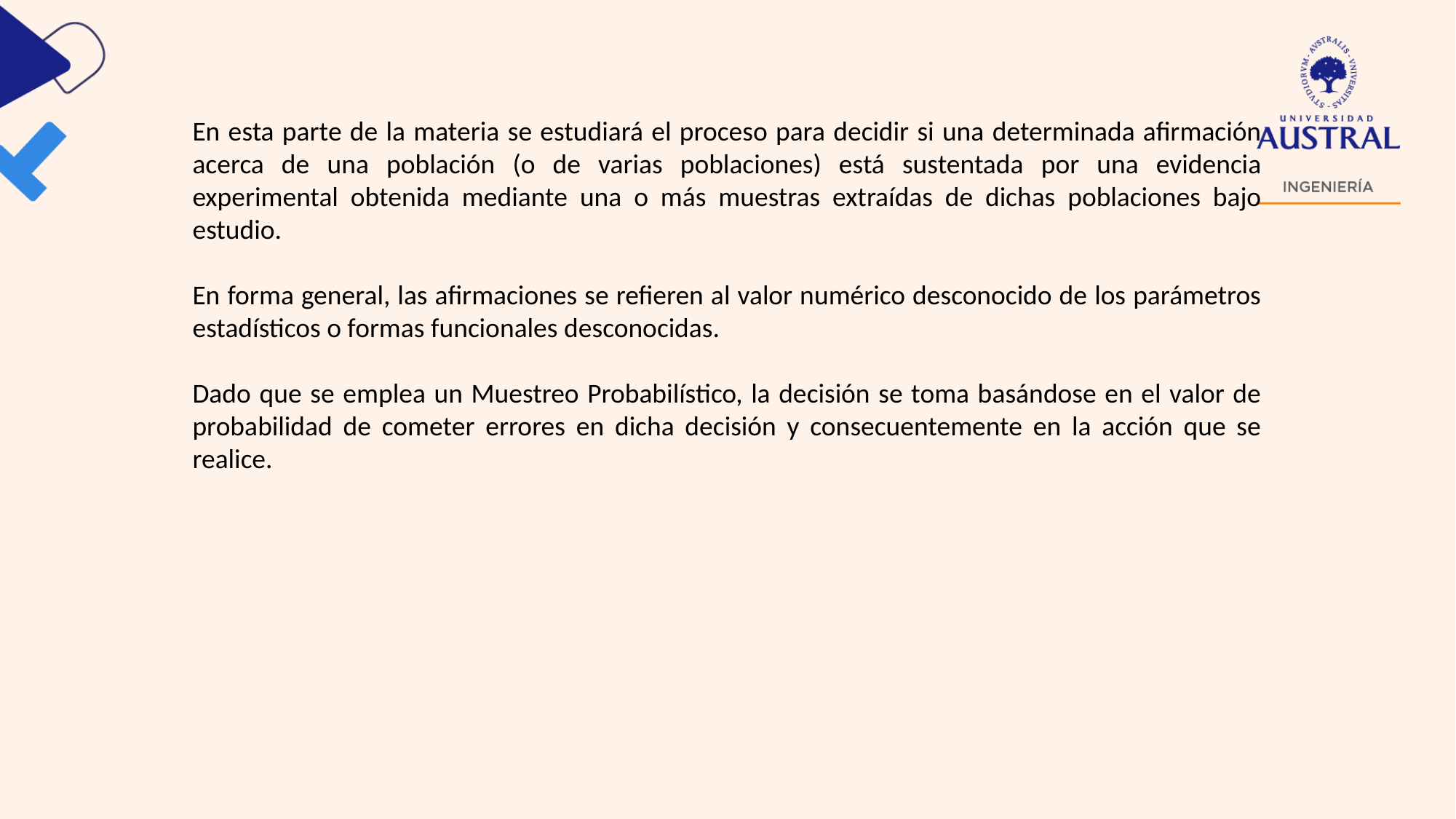

En esta parte de la materia se estudiará el proceso para decidir si una determinada afirmación acerca de una población (o de varias poblaciones) está sustentada por una evidencia experimental obtenida mediante una o más muestras extraídas de dichas poblaciones bajo estudio.

En forma general, las afirmaciones se refieren al valor numérico desconocido de los parámetros estadísticos o formas funcionales desconocidas.

Dado que se emplea un Muestreo Probabilístico, la decisión se toma basándose en el valor de probabilidad de cometer errores en dicha decisión y consecuentemente en la acción que se realice.